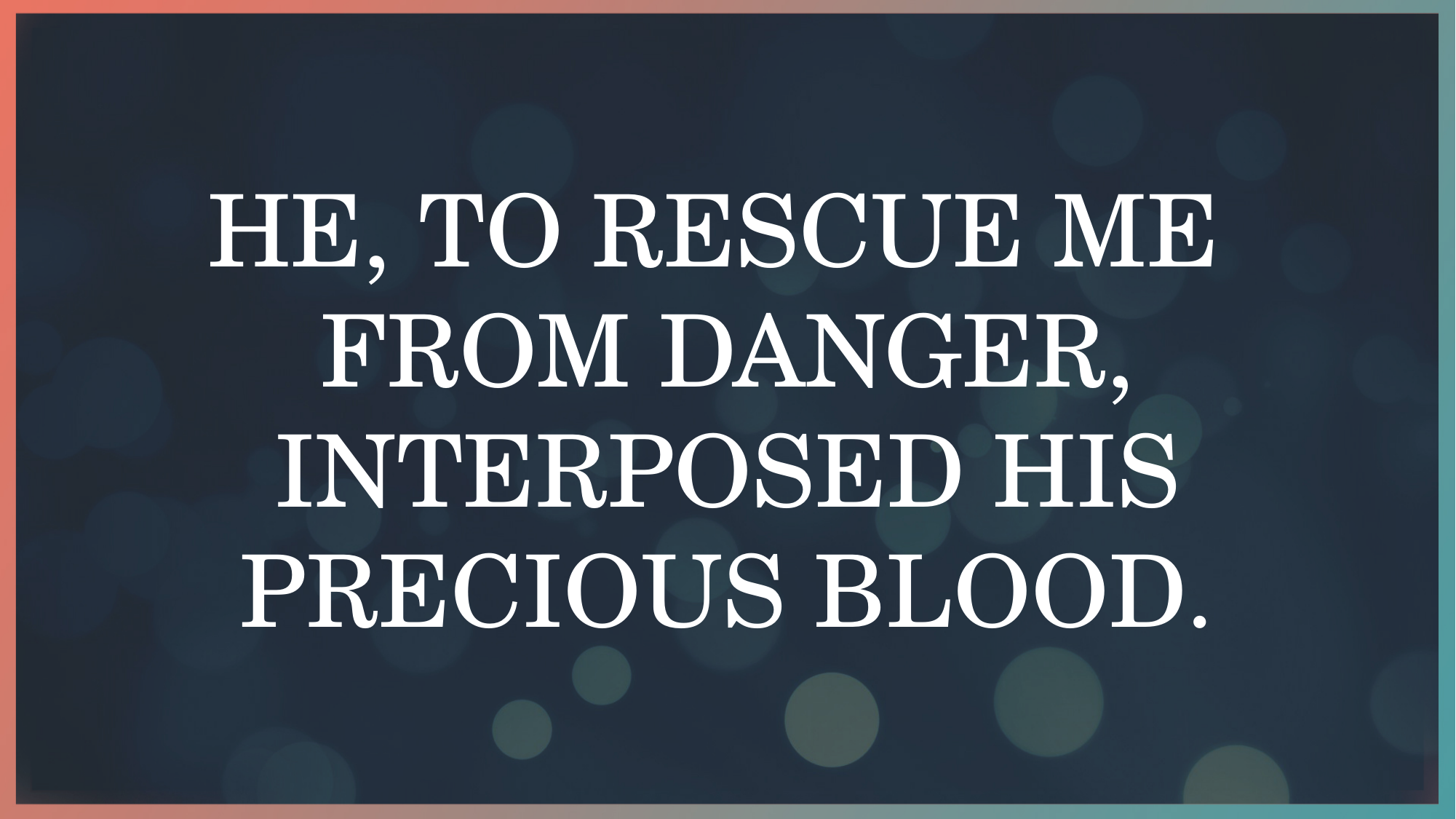

HE, TO RESCUE ME
FROM DANGER,
INTERPOSED HIS PRECIOUS BLOOD.